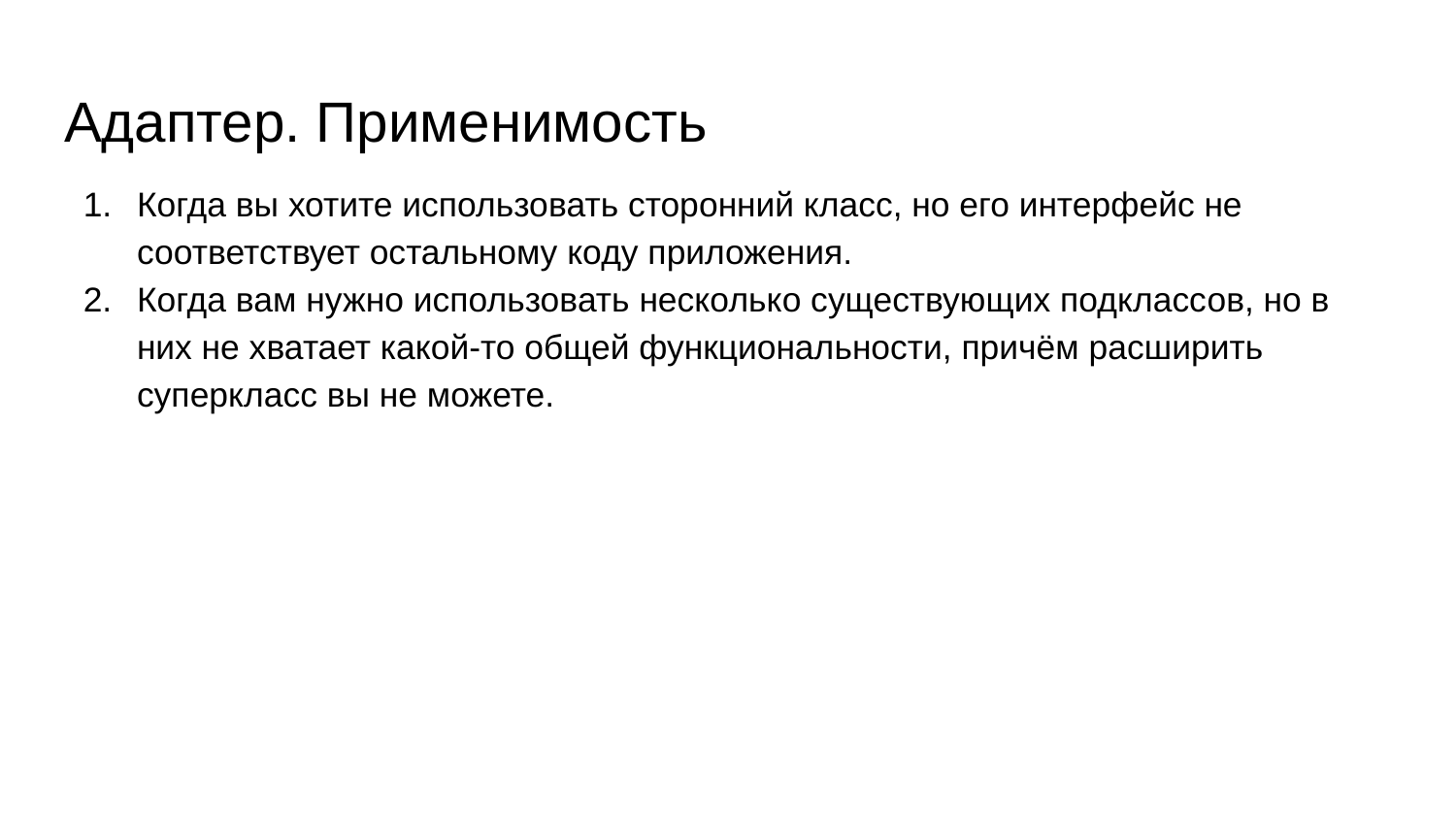

# Адаптер. Применимость
Когда вы хотите использовать сторонний класс, но его интерфейс не соответствует остальному коду приложения.
Когда вам нужно использовать несколько существующих подклассов, но в них не хватает какой-то общей функциональности, причём расширить суперкласс вы не можете.